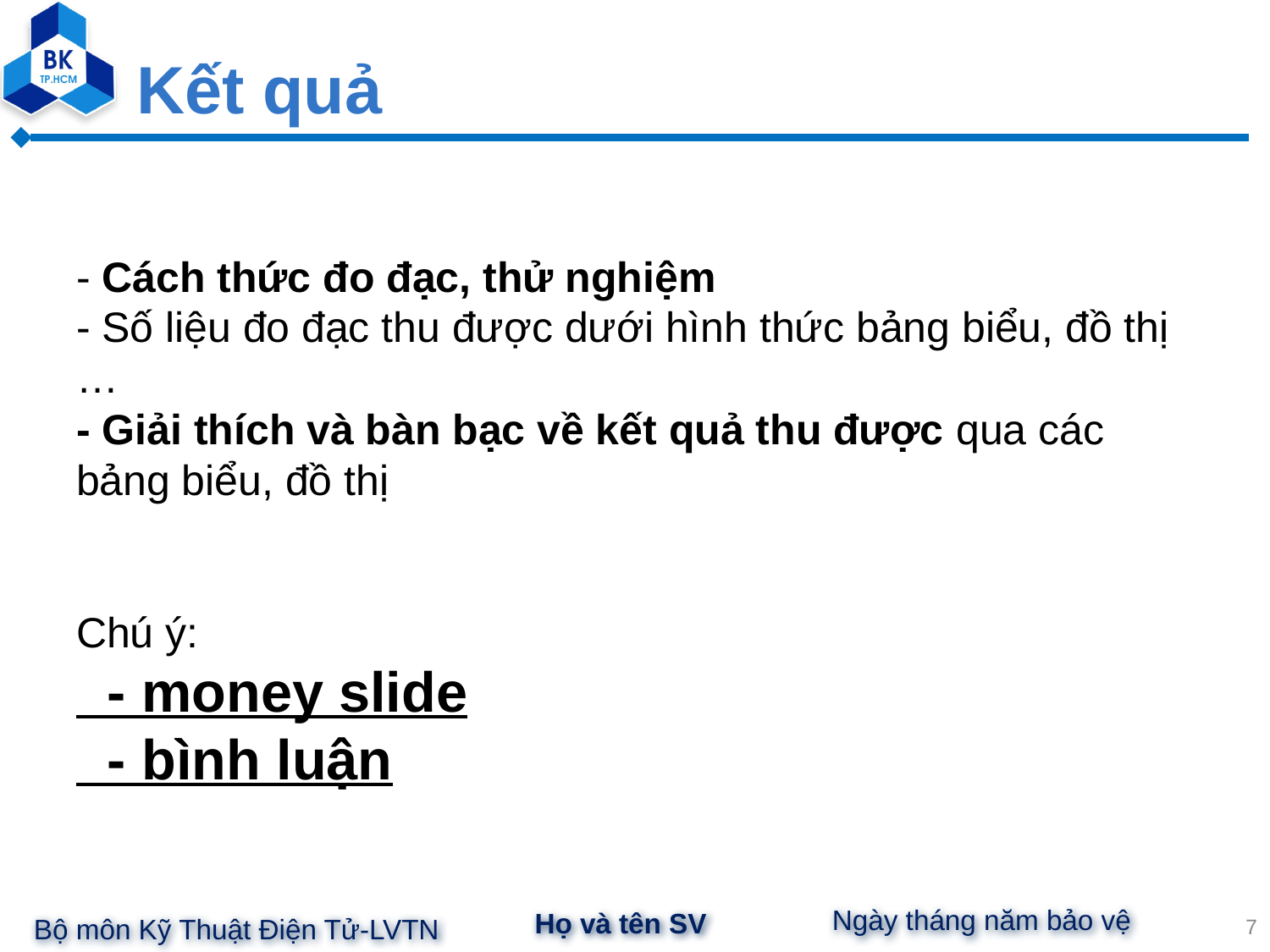

# Kết quả
- Cách thức đo đạc, thử nghiệm
- Số liệu đo đạc thu được dưới hình thức bảng biểu, đồ thị …
- Giải thích và bàn bạc về kết quả thu được qua các bảng biểu, đồ thị

Chú ý:
  - money slide
  - bình luận
7